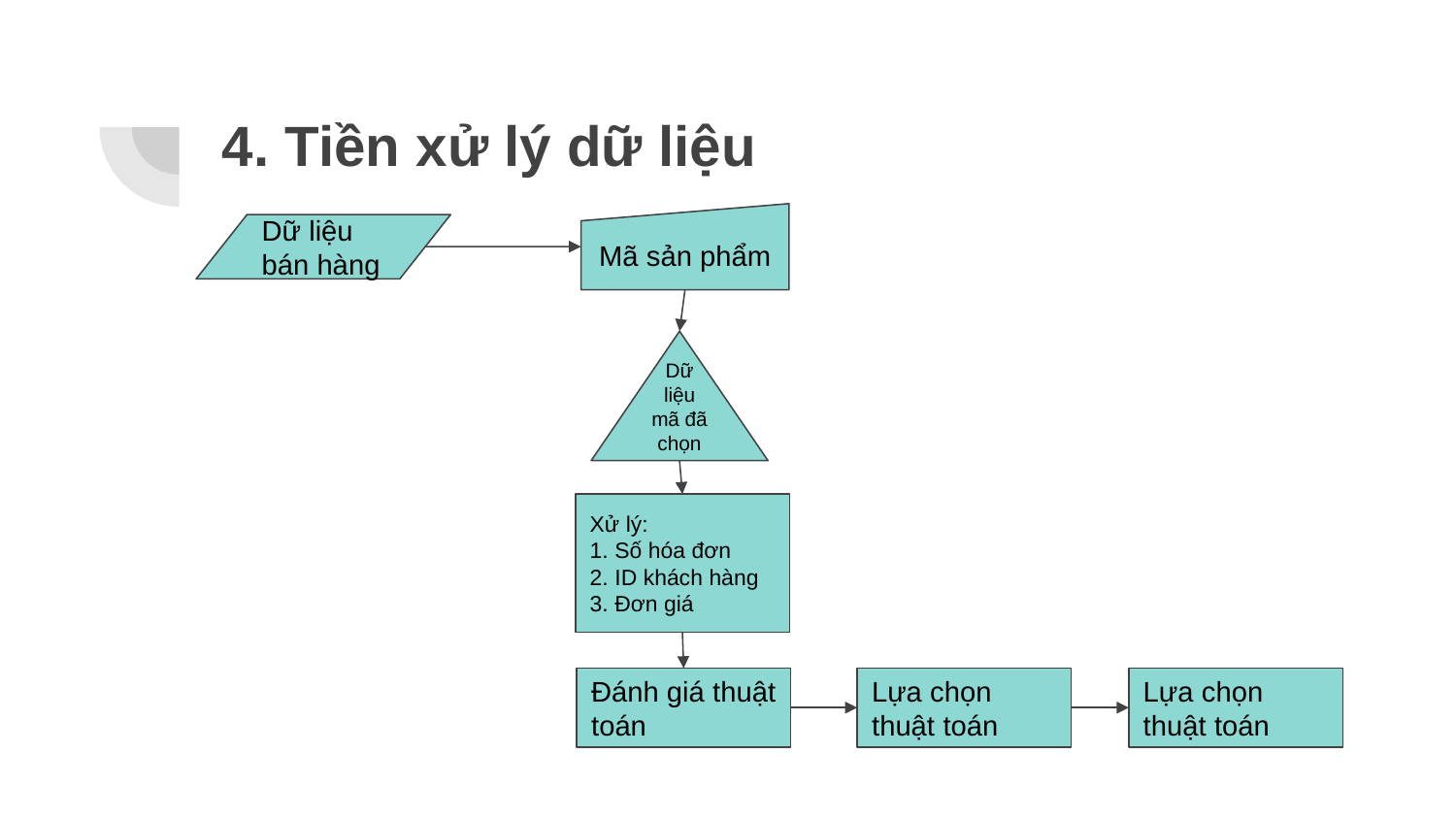

# 4. Tiền xử lý dữ liệu
Mã sản phẩm
Dữ liệu bán hàng
Dữ liệu mã đã chọn

Xử lý:
1. Số hóa đơn
2. ID khách hàng
3. Đơn giá
Đánh giá thuật toán
Lựa chọn thuật toán
Lựa chọn thuật toán